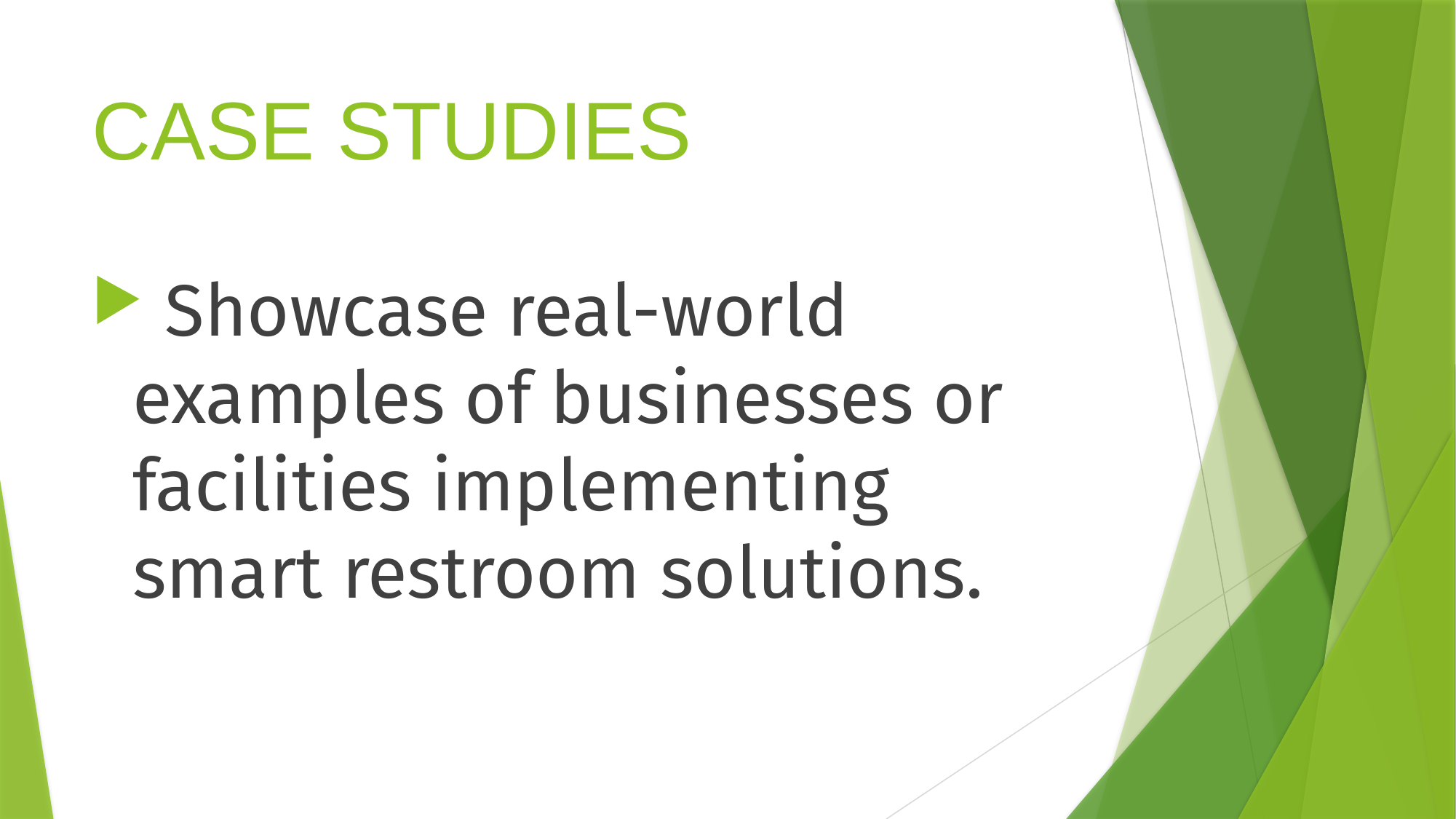

# CASE STUDIES
 Showcase real-world examples of businesses or facilities implementing smart restroom solutions.